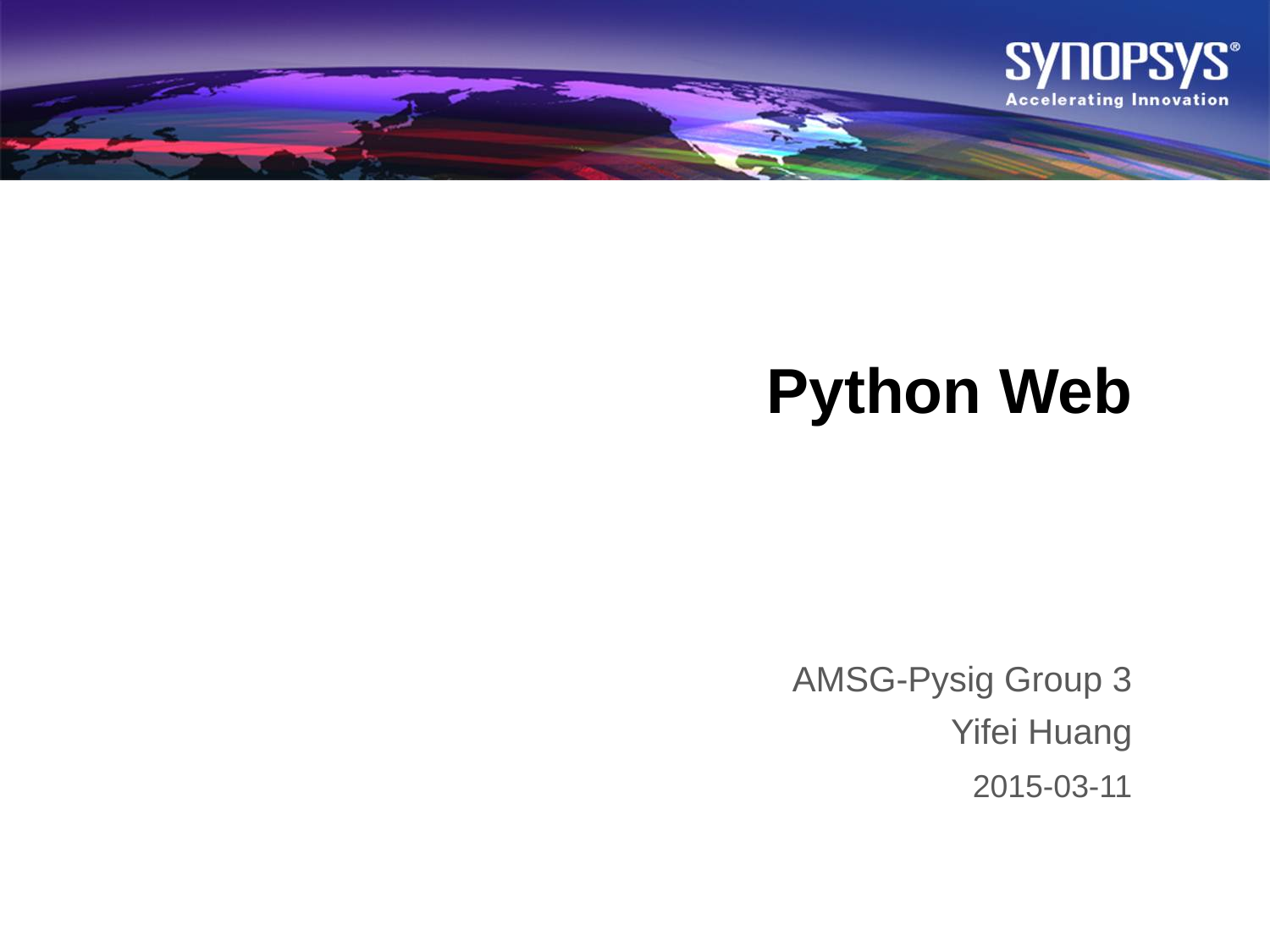

# Python Web

AMSG-Pysig Group 3
Yifei Huang
2015-03-11